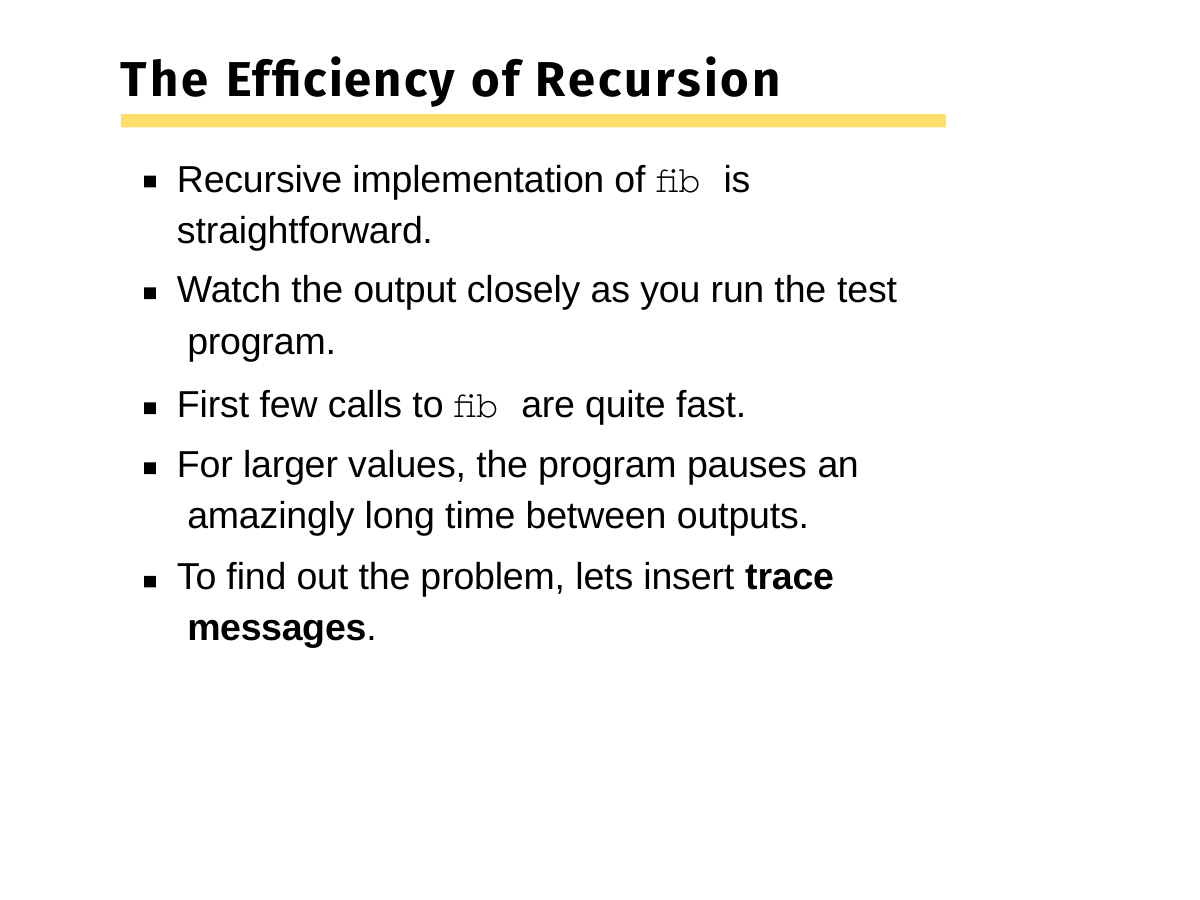

# The Efficiency of Recursion

Recursive implementation of fib is  straightforward.
Watch the output closely as you run the test  program.
First few calls to fib are quite fast.
For larger values, the program pauses an  amazingly long time between outputs.
To find out the problem, lets insert trace  messages.